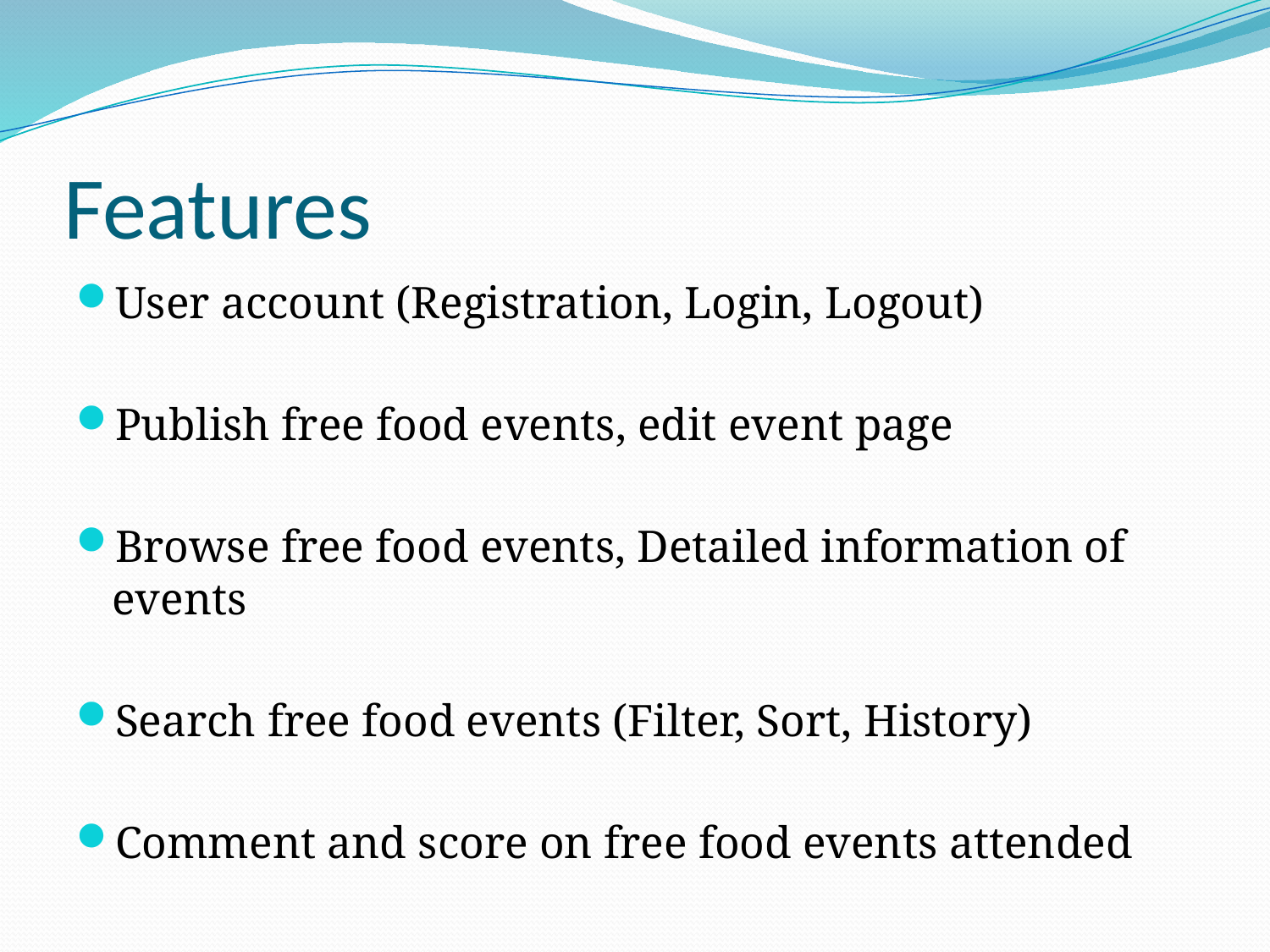

# Features
User account (Registration, Login, Logout)

Publish free food events, edit event page

Browse free food events, Detailed information of events

Search free food events (Filter, Sort, History)

Comment and score on free food events attended